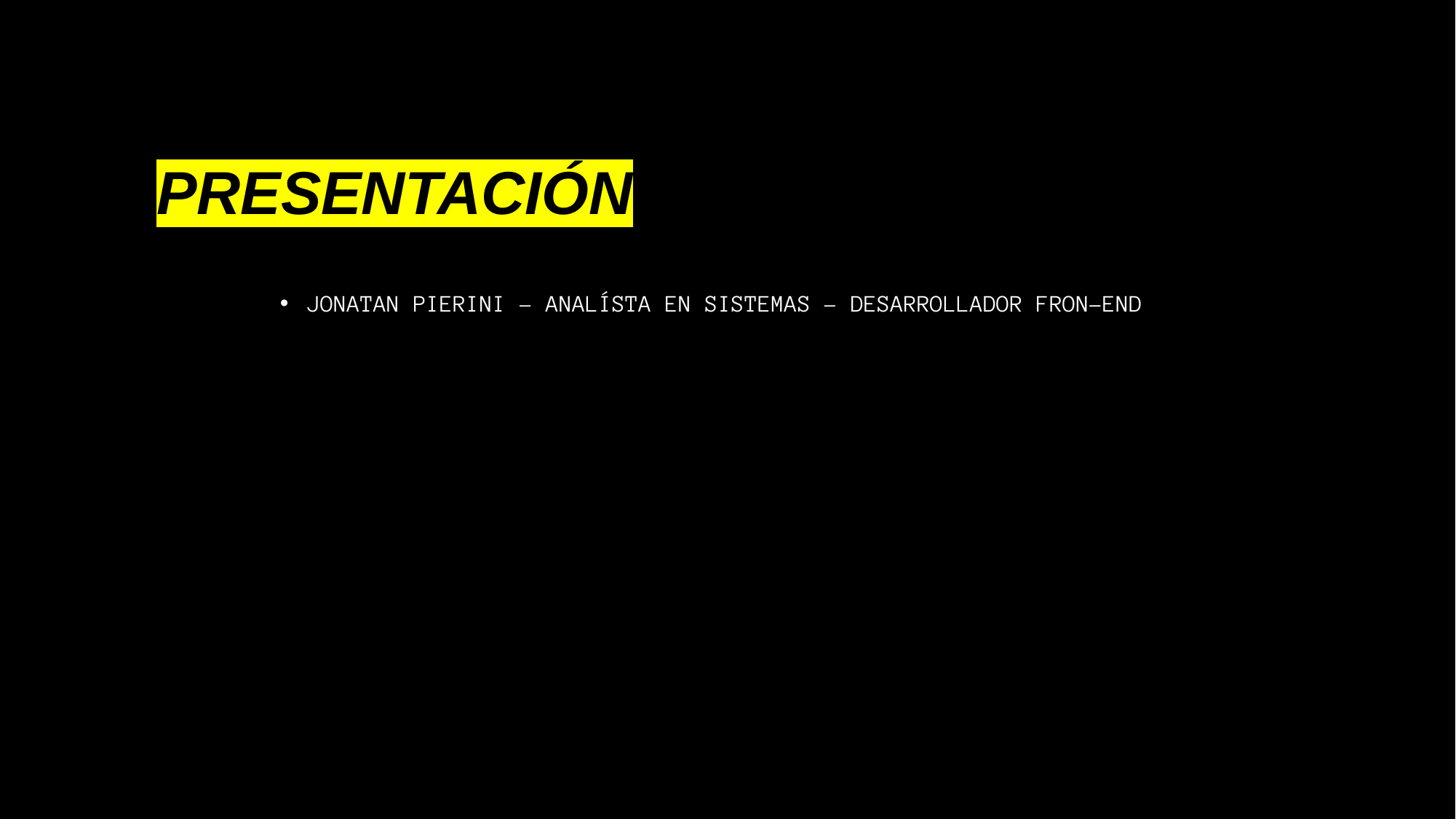

# PRESENTACIÓN
JONATAN PIERINI – ANALÍSTA EN SISTEMAS – DESARROLLADOR FRON-END